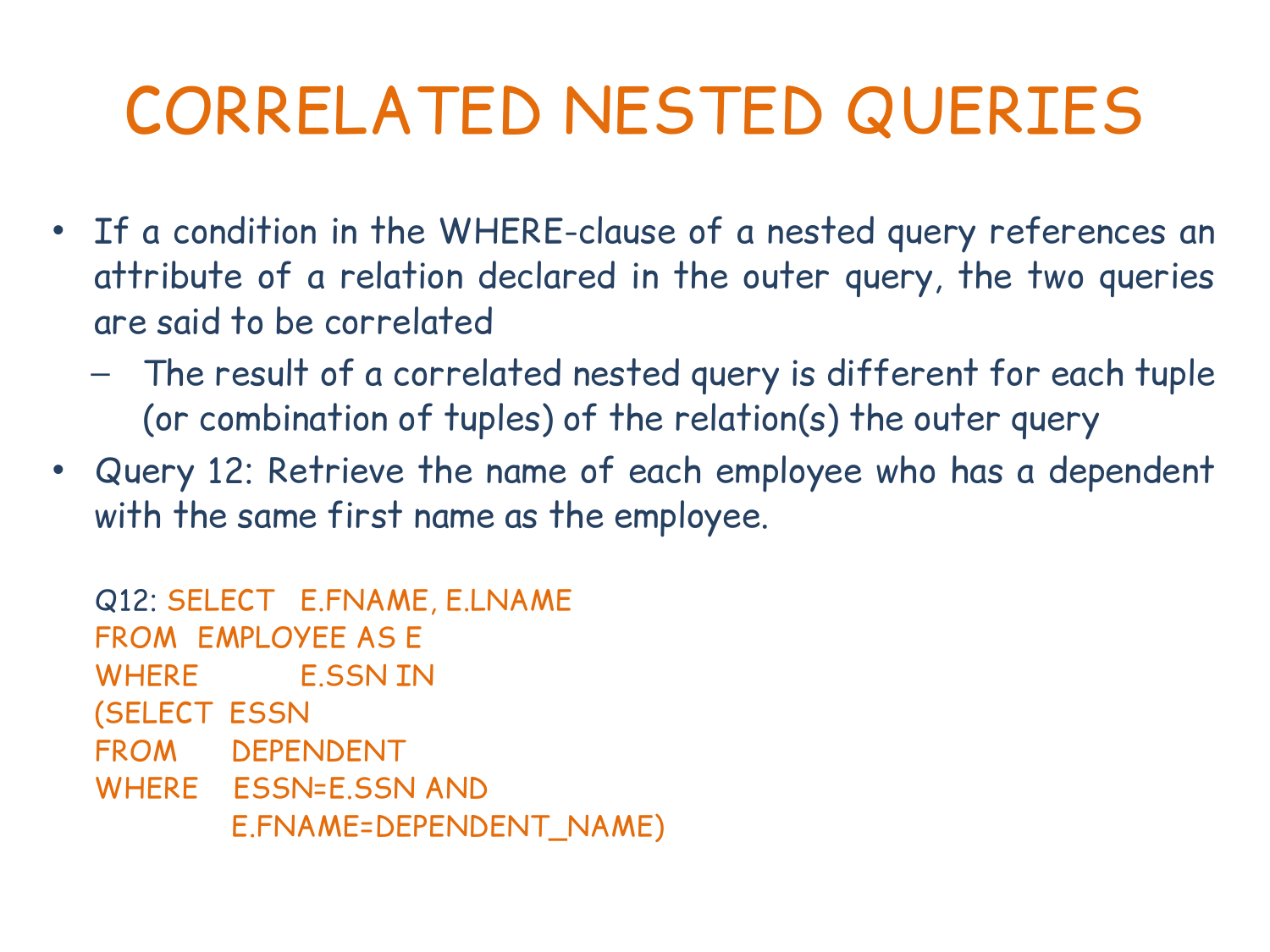

# CORRELATED NESTED QUERIES
If a condition in the WHERE-clause of a nested query references an attribute of a relation declared in the outer query, the two queries are said to be correlated
The result of a correlated nested query is different for each tuple (or combination of tuples) of the relation(s) the outer query
Query 12: Retrieve the name of each employee who has a dependent with the same first name as the employee.
Q12: SELECT  	E.FNAME, E.LNAME
	FROM		EMPLOYEE AS E
	WHERE	E.SSN IN
			(SELECT  ESSN
			FROM	    DEPENDENT
			WHERE    ESSN=E.SSN AND
			  	    E.FNAME=DEPENDENT_NAME)